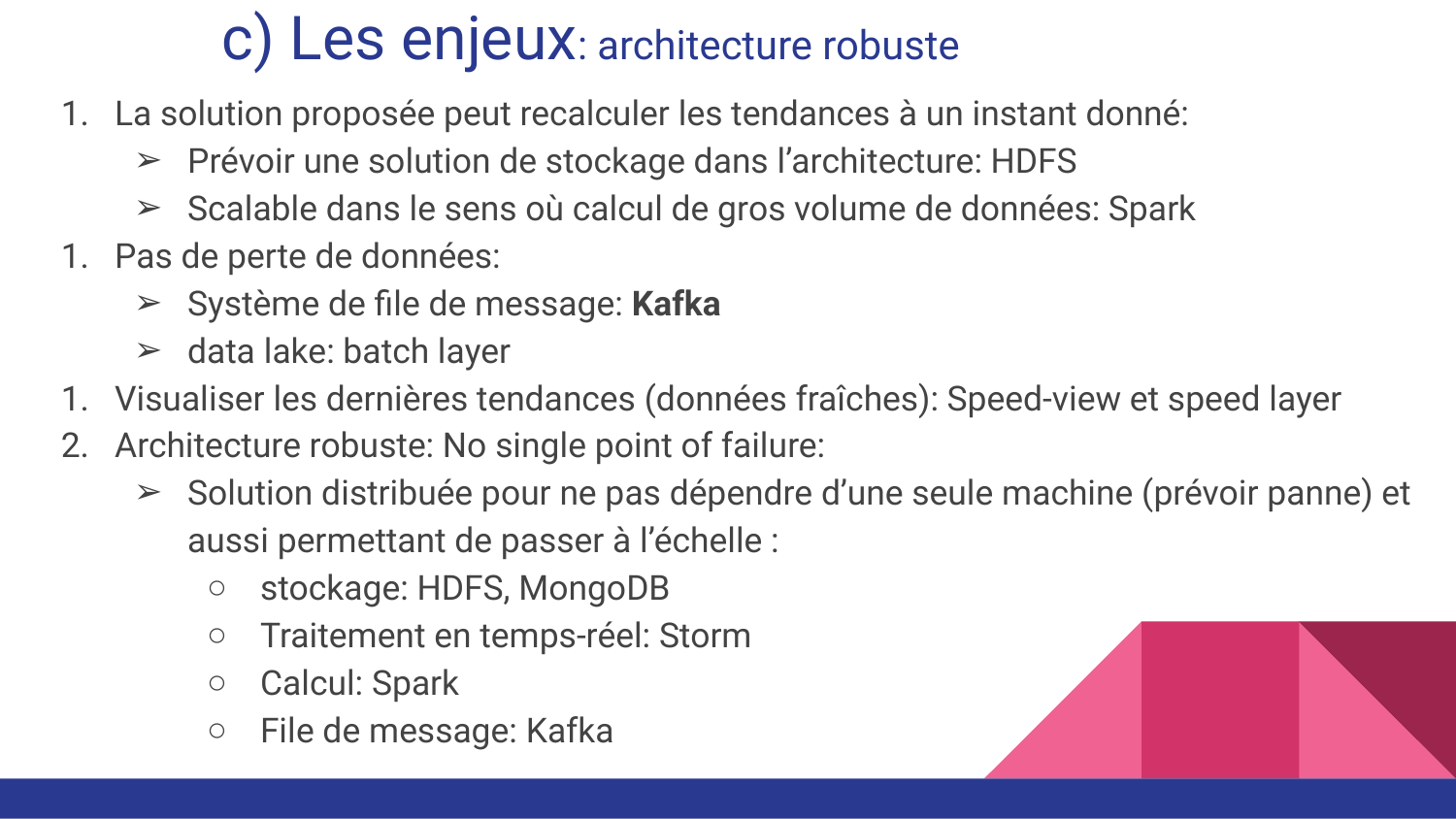

# c) Les enjeux: architecture robuste
La solution proposée peut recalculer les tendances à un instant donné:
Prévoir une solution de stockage dans l’architecture: HDFS
Scalable dans le sens où calcul de gros volume de données: Spark
Pas de perte de données:
Système de file de message: Kafka
data lake: batch layer
Visualiser les dernières tendances (données fraîches): Speed-view et speed layer
Architecture robuste: No single point of failure:
Solution distribuée pour ne pas dépendre d’une seule machine (prévoir panne) et aussi permettant de passer à l’échelle :
stockage: HDFS, MongoDB
Traitement en temps-réel: Storm
Calcul: Spark
File de message: Kafka